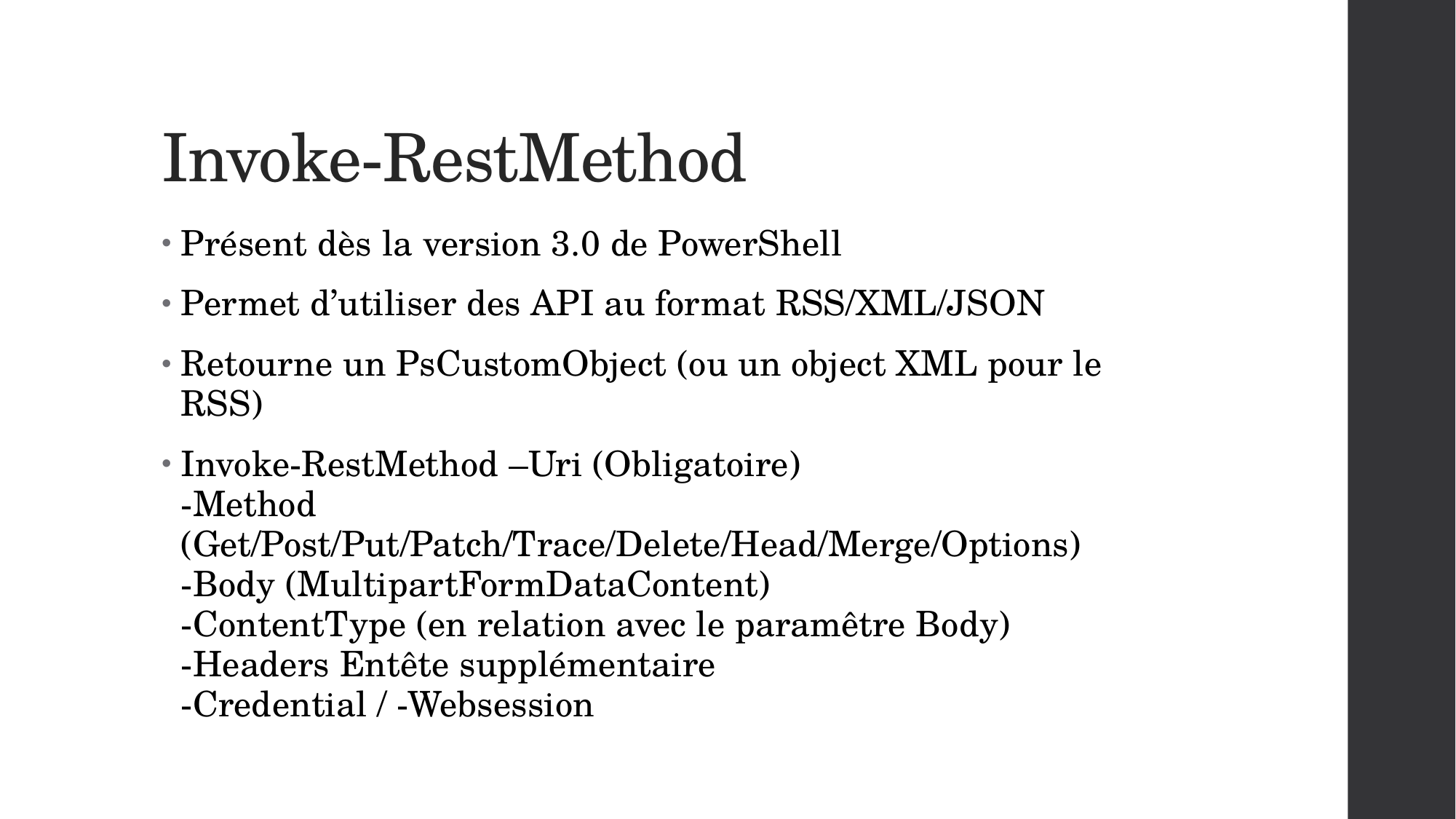

# Invoke-RestMethod
Présent dès la version 3.0 de PowerShell
Permet d’utiliser des API au format RSS/XML/JSON
Retourne un PsCustomObject (ou un object XML pour le RSS)
Invoke-RestMethod –Uri (Obligatoire)
-Method (Get/Post/Put/Patch/Trace/Delete/Head/Merge/Options)
-Body (MultipartFormDataContent)
-ContentType (en relation avec le paramêtre Body)
-Headers Entête supplémentaire
-Credential / -Websession